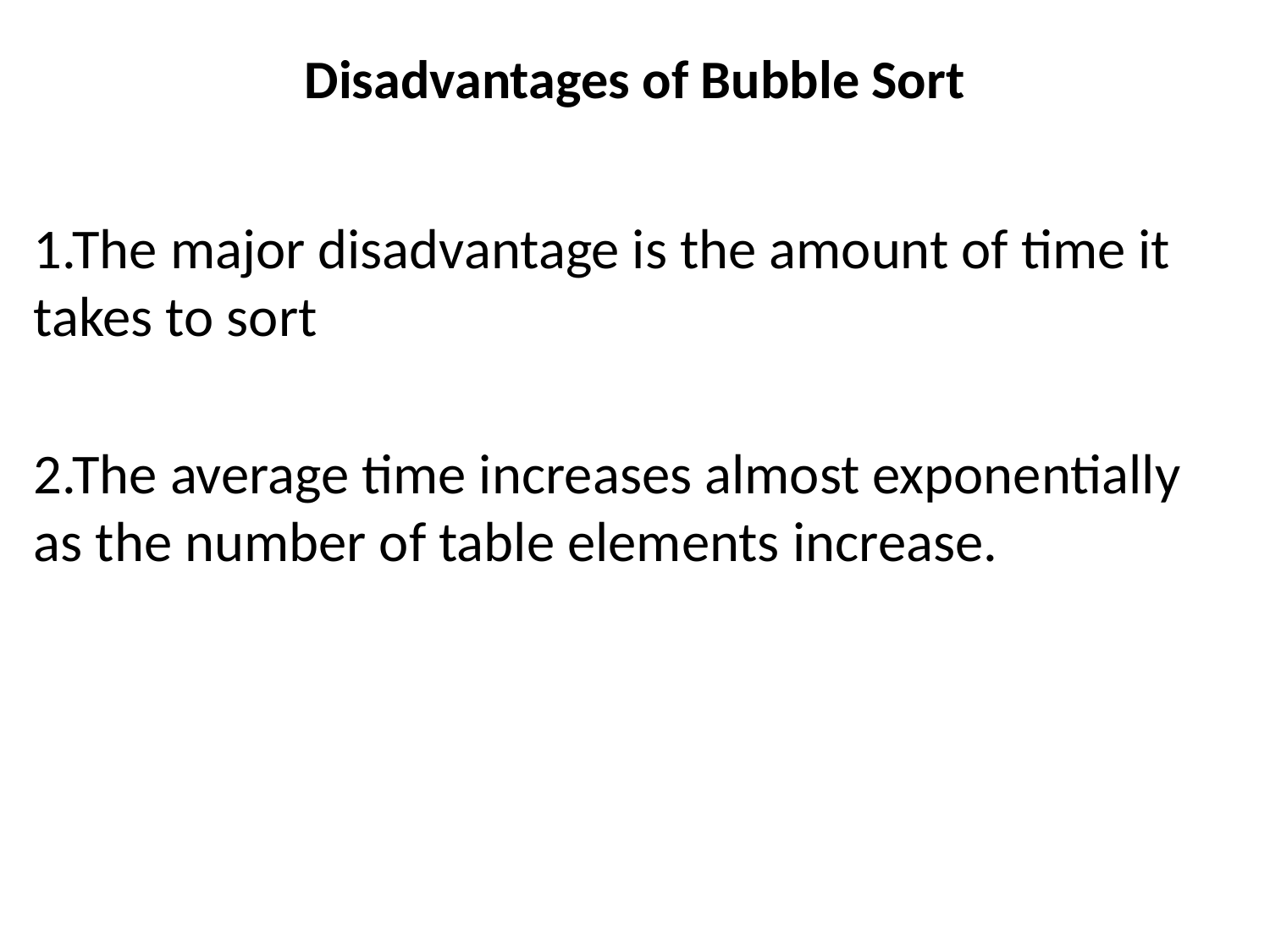

# Disadvantages of Bubble Sort

1.The major disadvantage is the amount of time it takes to sort

2.The average time increases almost exponentially as the number of table elements increase.